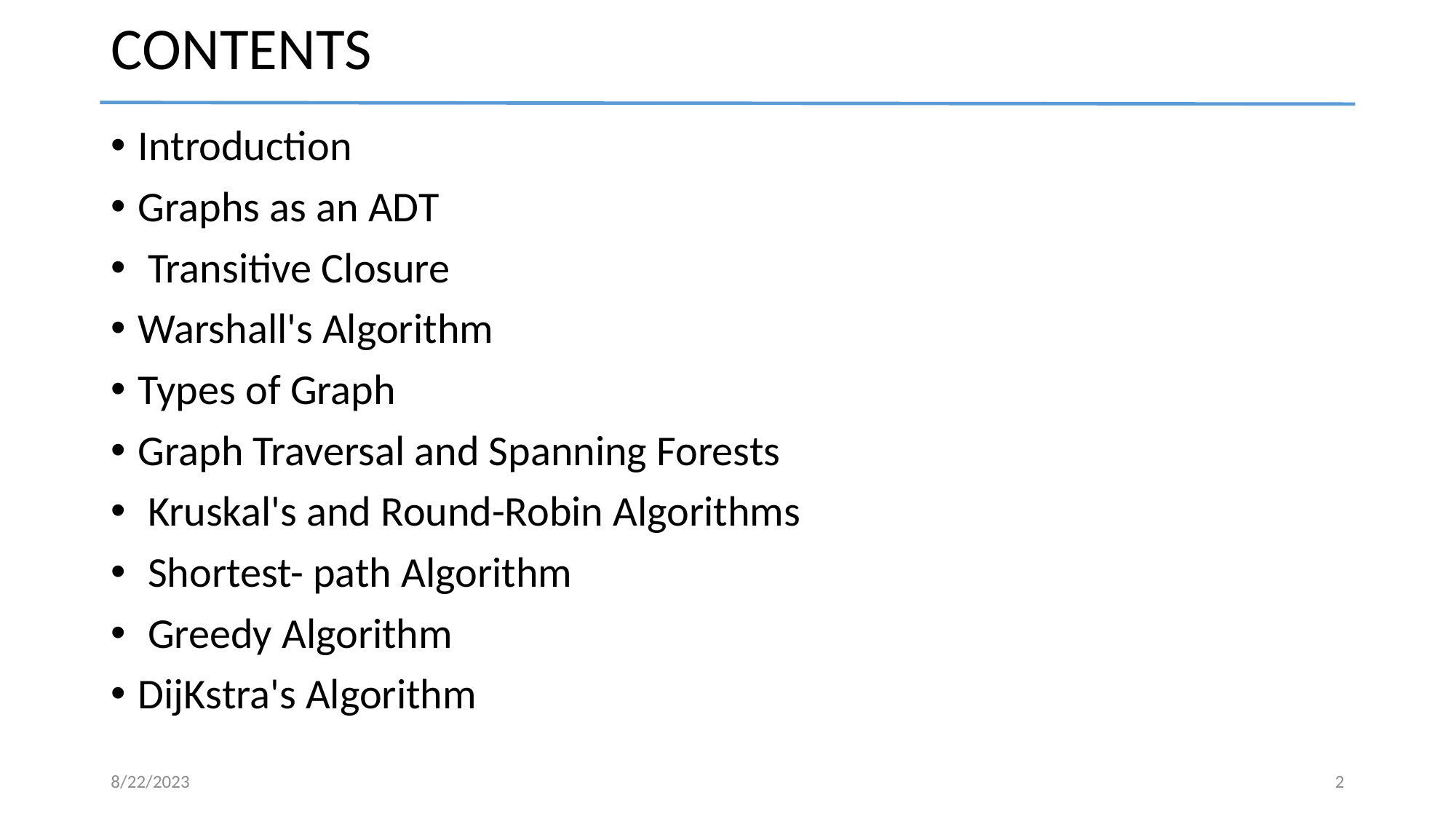

# CONTENTS
Introduction
Graphs as an ADT
 Transitive Closure
Warshall's Algorithm
Types of Graph
Graph Traversal and Spanning Forests
 Kruskal's and Round-Robin Algorithms
 Shortest- path Algorithm
 Greedy Algorithm
DijKstra's Algorithm
8/22/2023
2